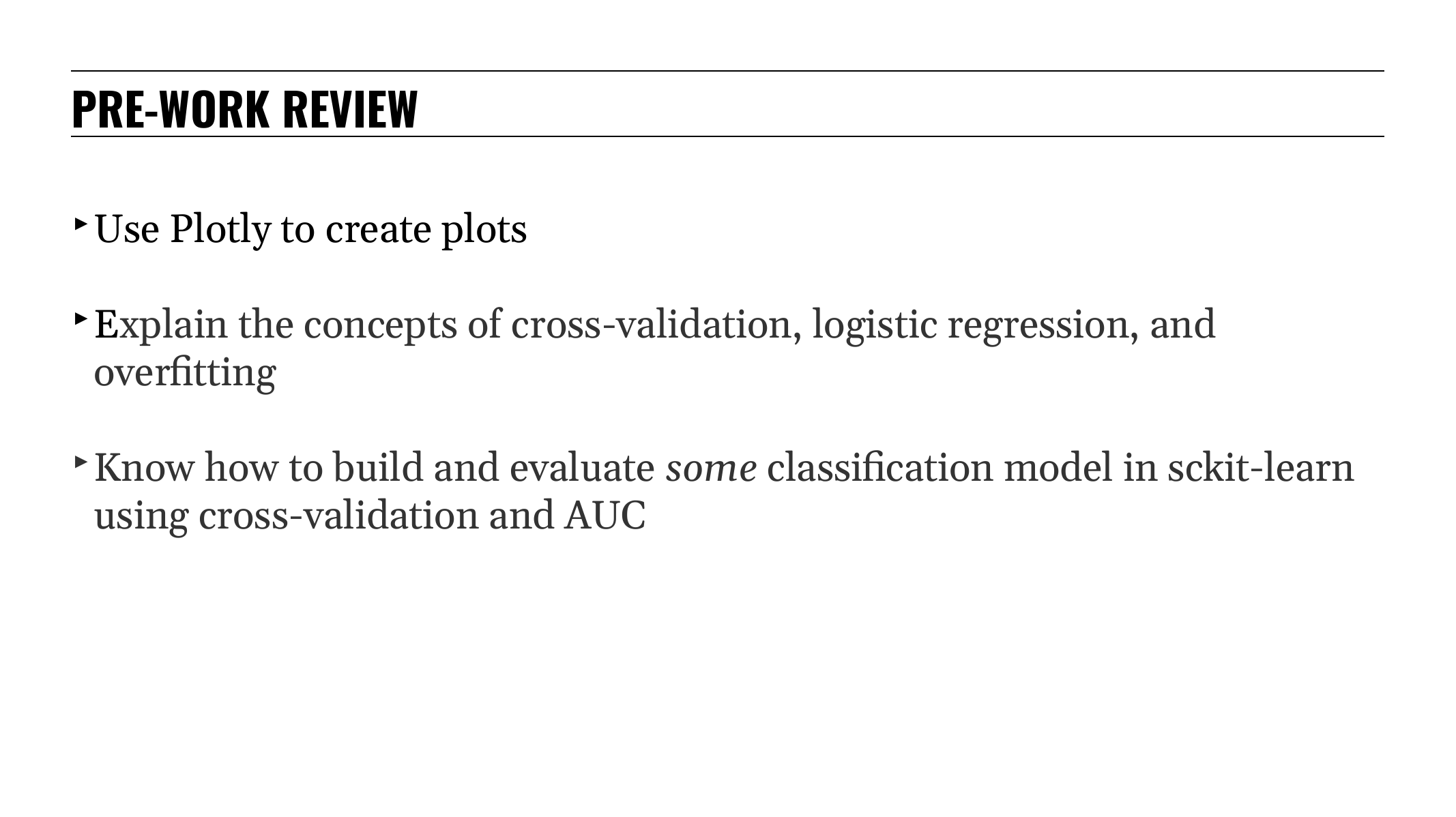

PRE-WORK REVIEW

Use Plotly to create plots

Explain the concepts of cross-validation, logistic regression, and overfitting

Know how to build and evaluate some classification model in sckit-learn using cross-validation and AUC